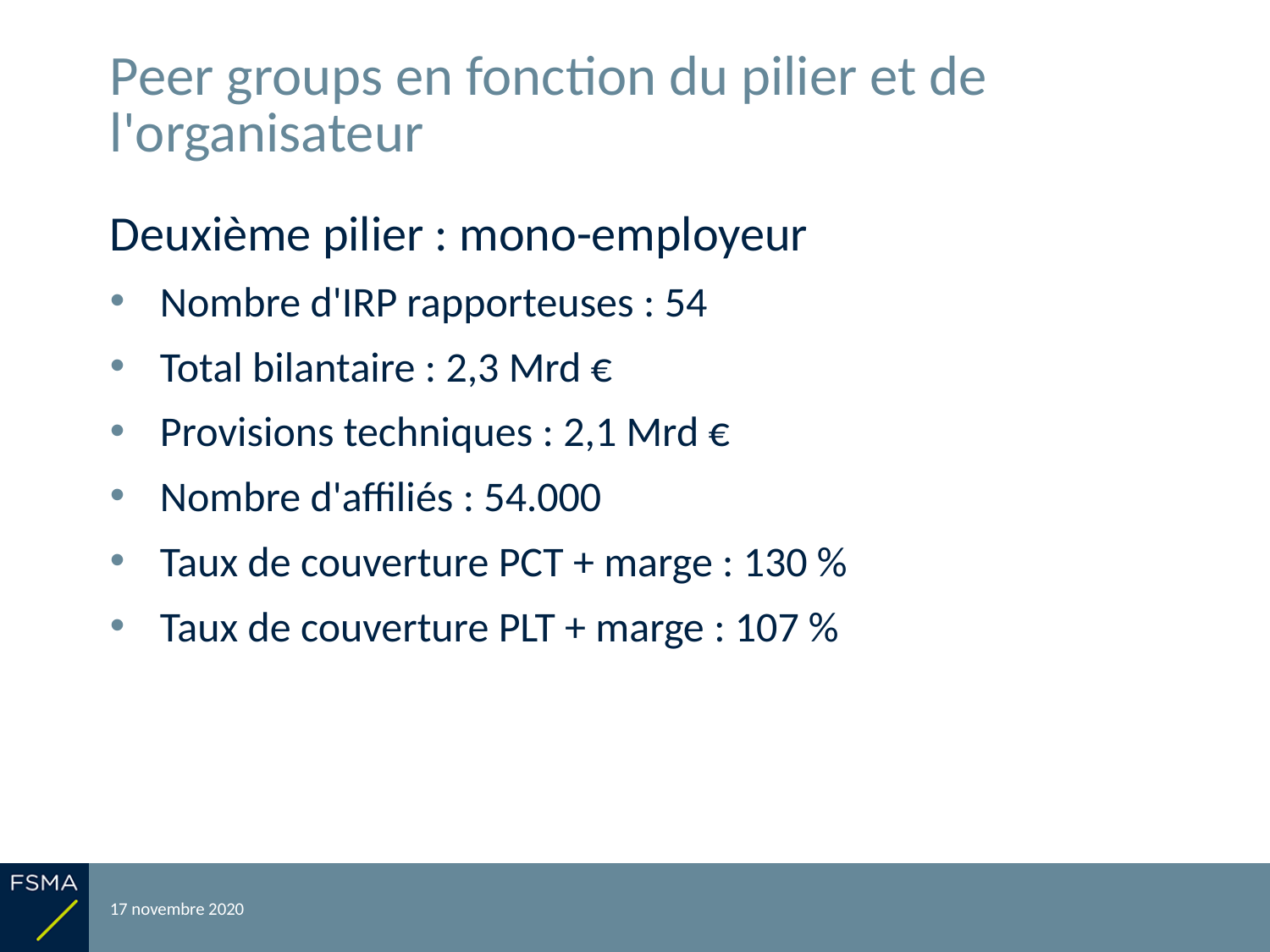

# Peer groups en fonction du pilier et de l'organisateur
Deuxième pilier : mono-employeur
Nombre d'IRP rapporteuses : 54
Total bilantaire : 2,3 Mrd €
Provisions techniques : 2,1 Mrd €
Nombre d'affiliés : 54.000
Taux de couverture PCT + marge : 130 %
Taux de couverture PLT + marge : 107 %
17 novembre 2020
Reporting relatif à l'exercice 2019
25